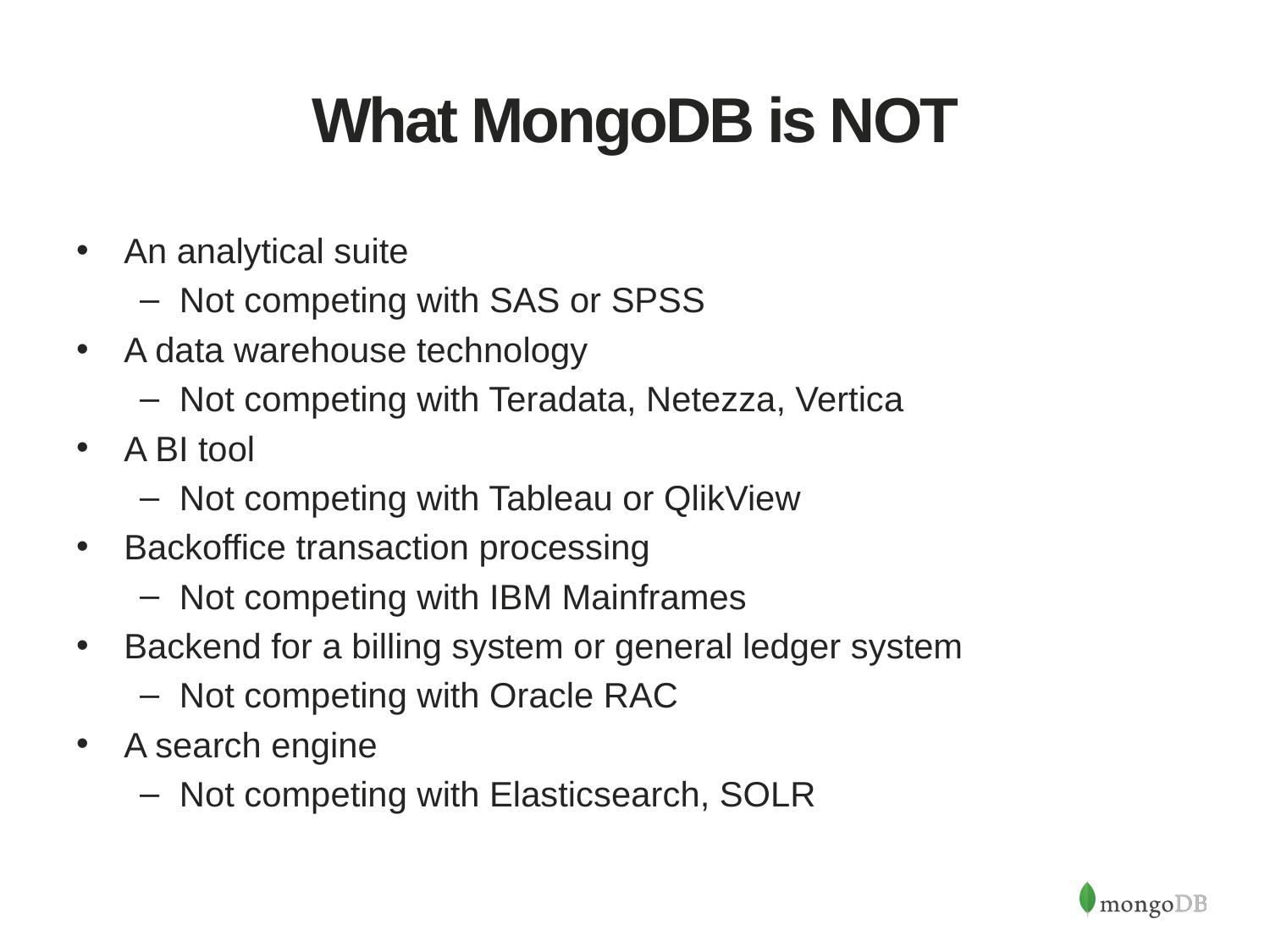

# What MongoDB is NOT
An analytical suite
Not competing with SAS or SPSS
A data warehouse technology
Not competing with Teradata, Netezza, Vertica
A BI tool
Not competing with Tableau or QlikView
Backoffice transaction processing
Not competing with IBM Mainframes
Backend for a billing system or general ledger system
Not competing with Oracle RAC
A search engine
Not competing with Elasticsearch, SOLR